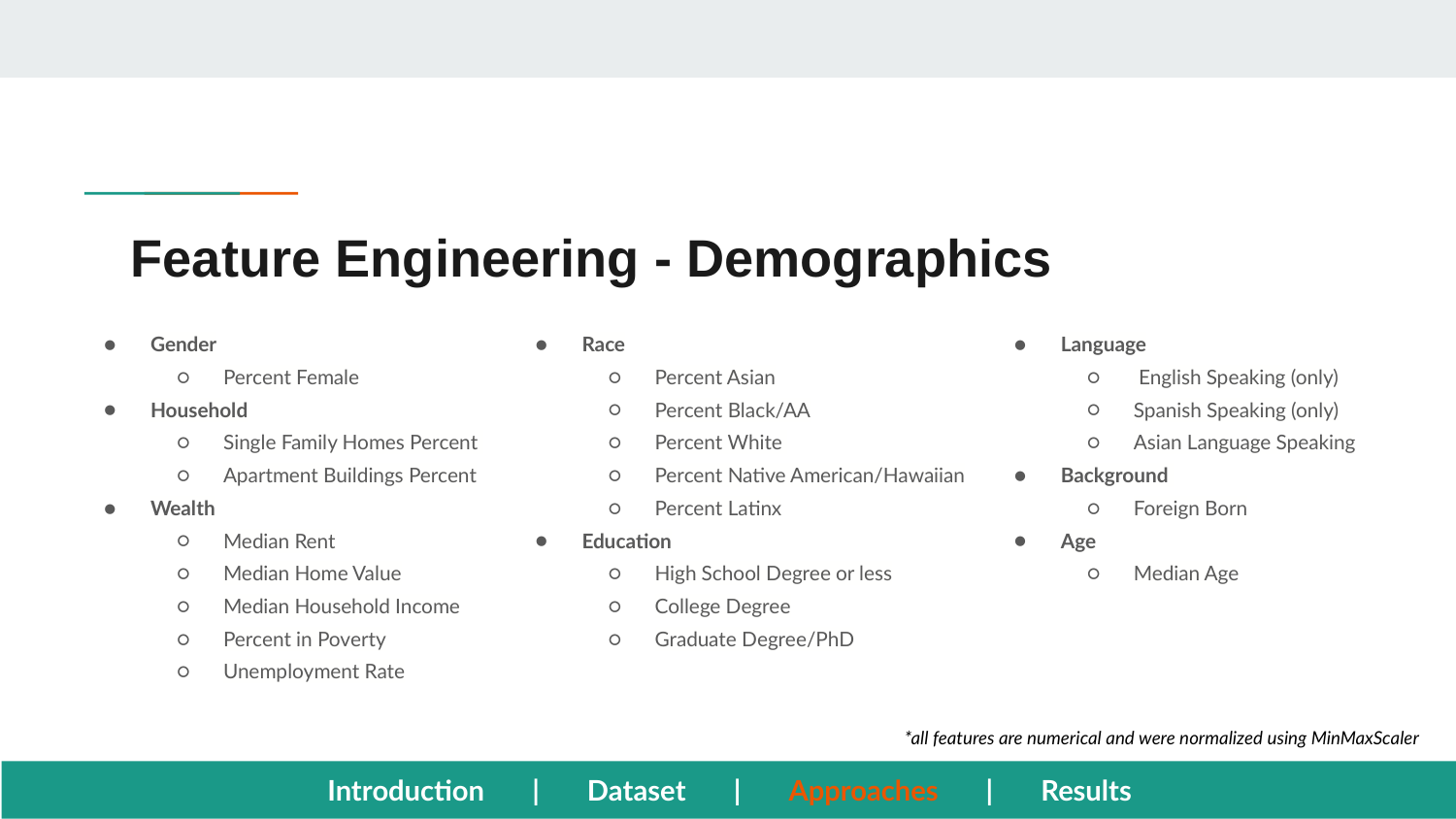

# Feature Engineering - Demographics
Gender
Percent Female
Household
Single Family Homes Percent
Apartment Buildings Percent
Wealth
Median Rent
Median Home Value
Median Household Income
Percent in Poverty
Unemployment Rate

Race
Percent Asian
Percent Black/AA
Percent White
Percent Native American/Hawaiian
Percent Latinx
Education
High School Degree or less
College Degree
Graduate Degree/PhD

Language
 English Speaking (only)
Spanish Speaking (only)
Asian Language Speaking
Background
Foreign Born
Age
Median Age

*all features are numerical and were normalized using MinMaxScaler
Introduction       |       Dataset       |       Approaches       |       Results